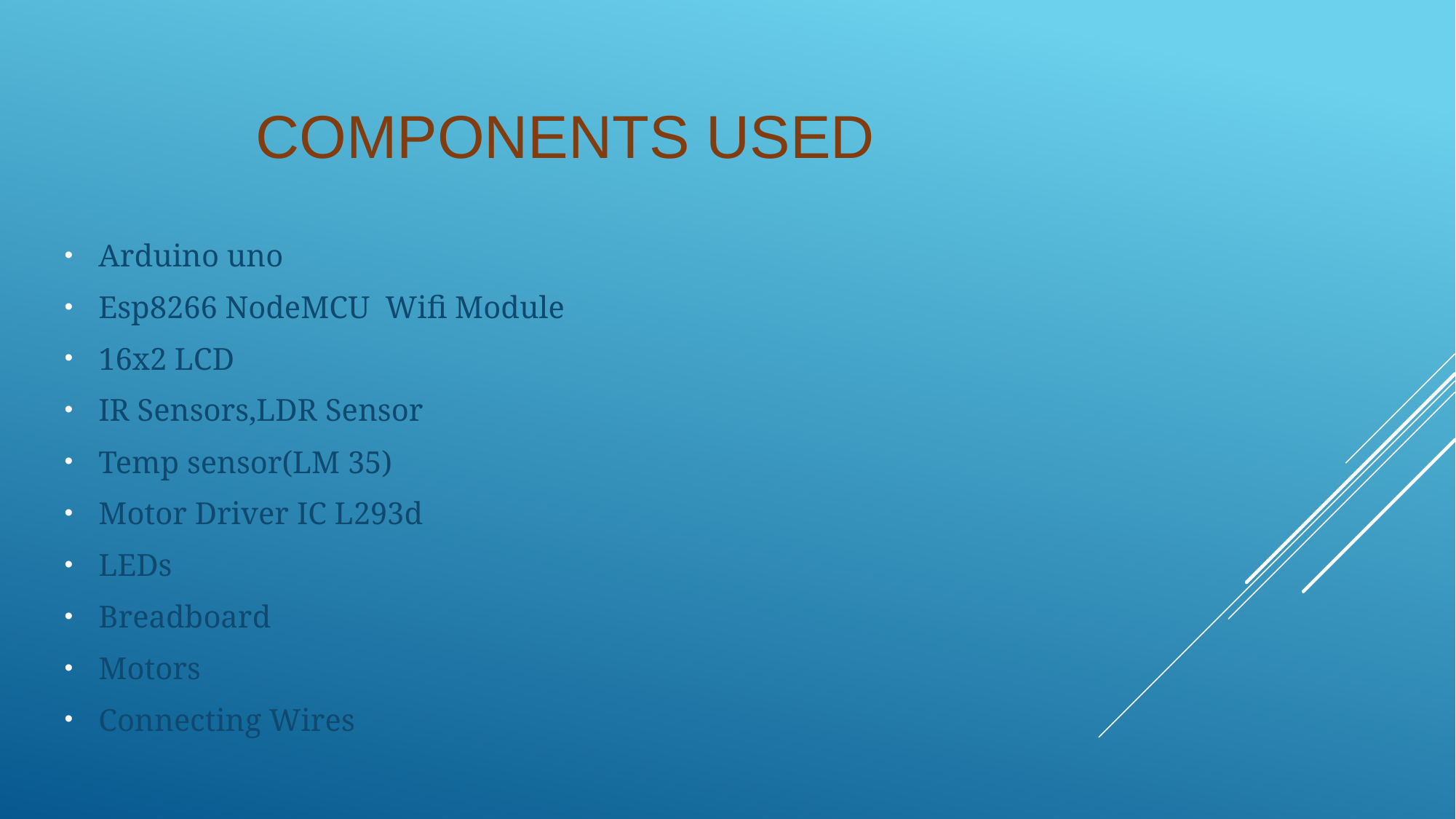

# Components used
Arduino uno
Esp8266 NodeMCU  Wifi Module
16x2 LCD
IR Sensors,LDR Sensor
Temp sensor(LM 35)
Motor Driver IC L293d
LEDs
Breadboard
Motors
Connecting Wires